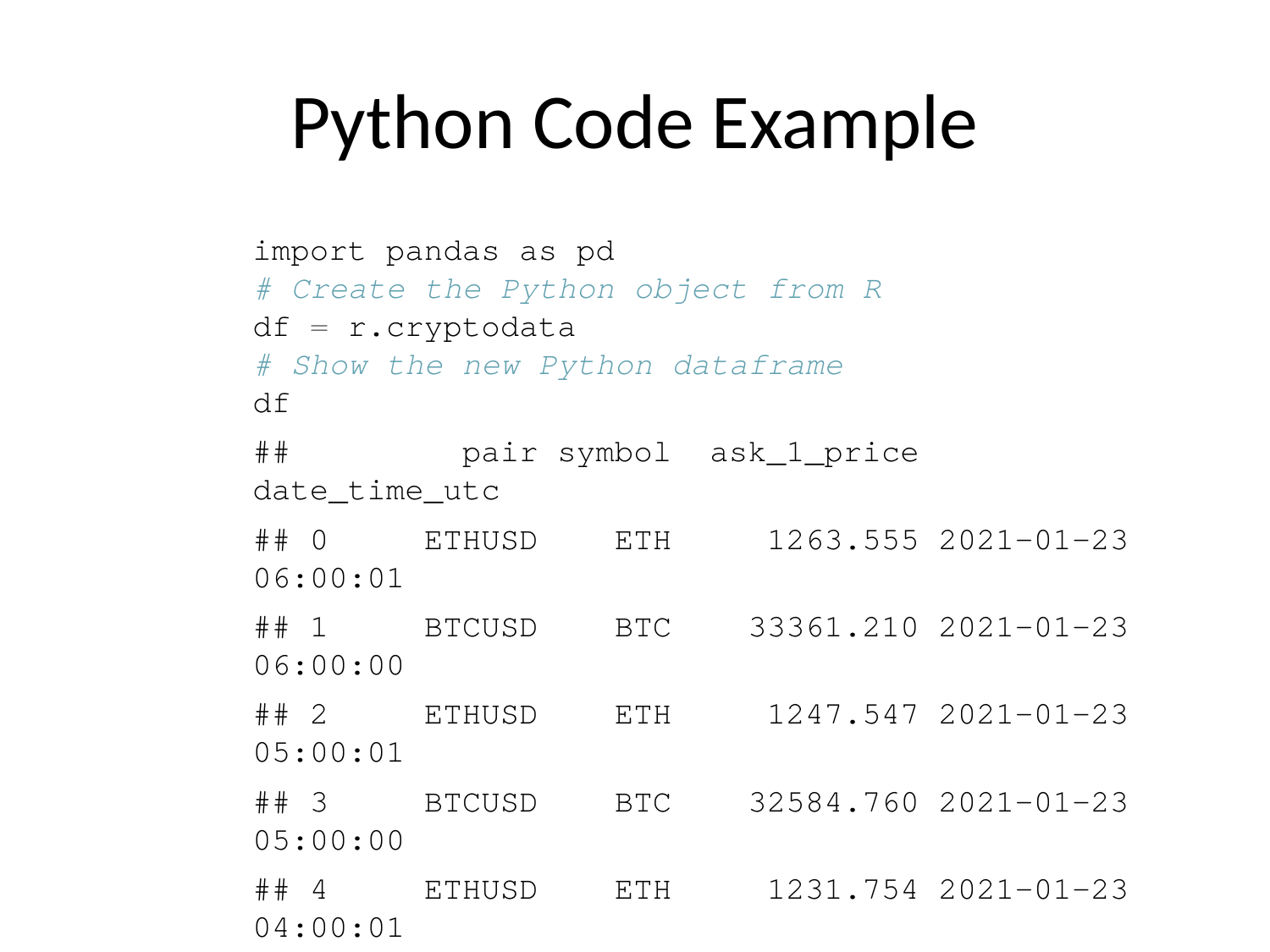

# Python Code Example
import pandas as pd
# Create the Python object from R
df = r.cryptodata
# Show the new Python dataframe
df
##         pair symbol  ask_1_price       date_time_utc
## 0     ETHUSD    ETH     1263.555 2021-01-23 06:00:01
## 1     BTCUSD    BTC    33361.210 2021-01-23 06:00:00
## 2     ETHUSD    ETH     1247.547 2021-01-23 05:00:01
## 3     BTCUSD    BTC    32584.760 2021-01-23 05:00:00
## 4     ETHUSD    ETH     1231.754 2021-01-23 04:00:01
## ...      ...    ...          ...                 ...
## 7089  BTCUSD    BTC    11972.900 2020-08-10 06:03:50
## 7090  BTCUSD    BTC    11985.890 2020-08-10 05:03:48
## 7091  BTCUSD    BTC    11997.470 2020-08-10 04:32:55
## 7092  BTCUSD    BTC    10686.880                 NaT
## 7093  ETHUSD    ETH      357.844                 NaT
##
## [7094 rows x 4 columns]